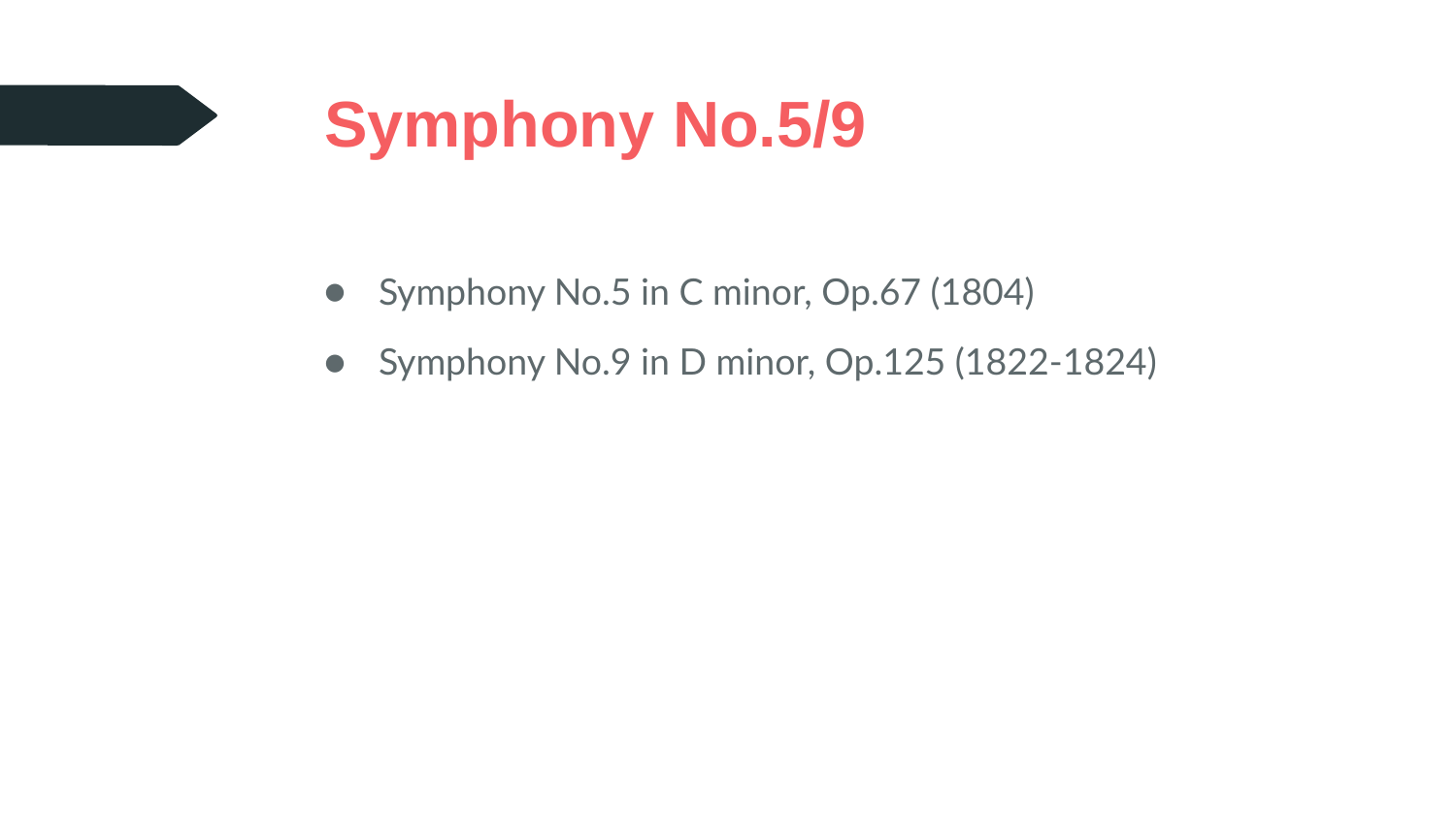

# Symphony No.5/9
Symphony No.5 in C minor, Op.67 (1804)
Symphony No.9 in D minor, Op.125 (1822-1824)